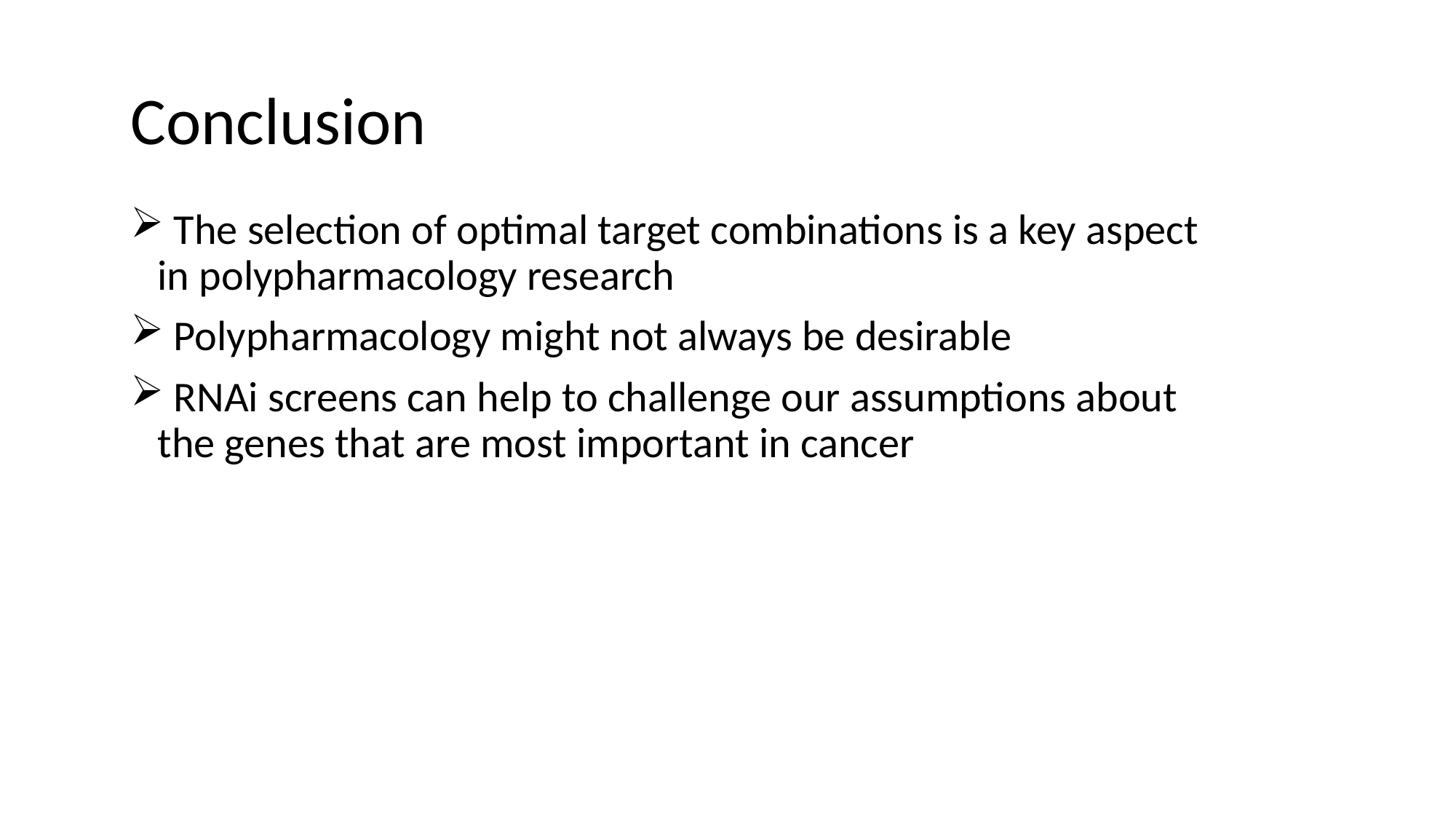

# Conclusion
 The selection of optimal target combinations is a key aspect in polypharmacology research
 Polypharmacology might not always be desirable
 RNAi screens can help to challenge our assumptions about the genes that are most important in cancer